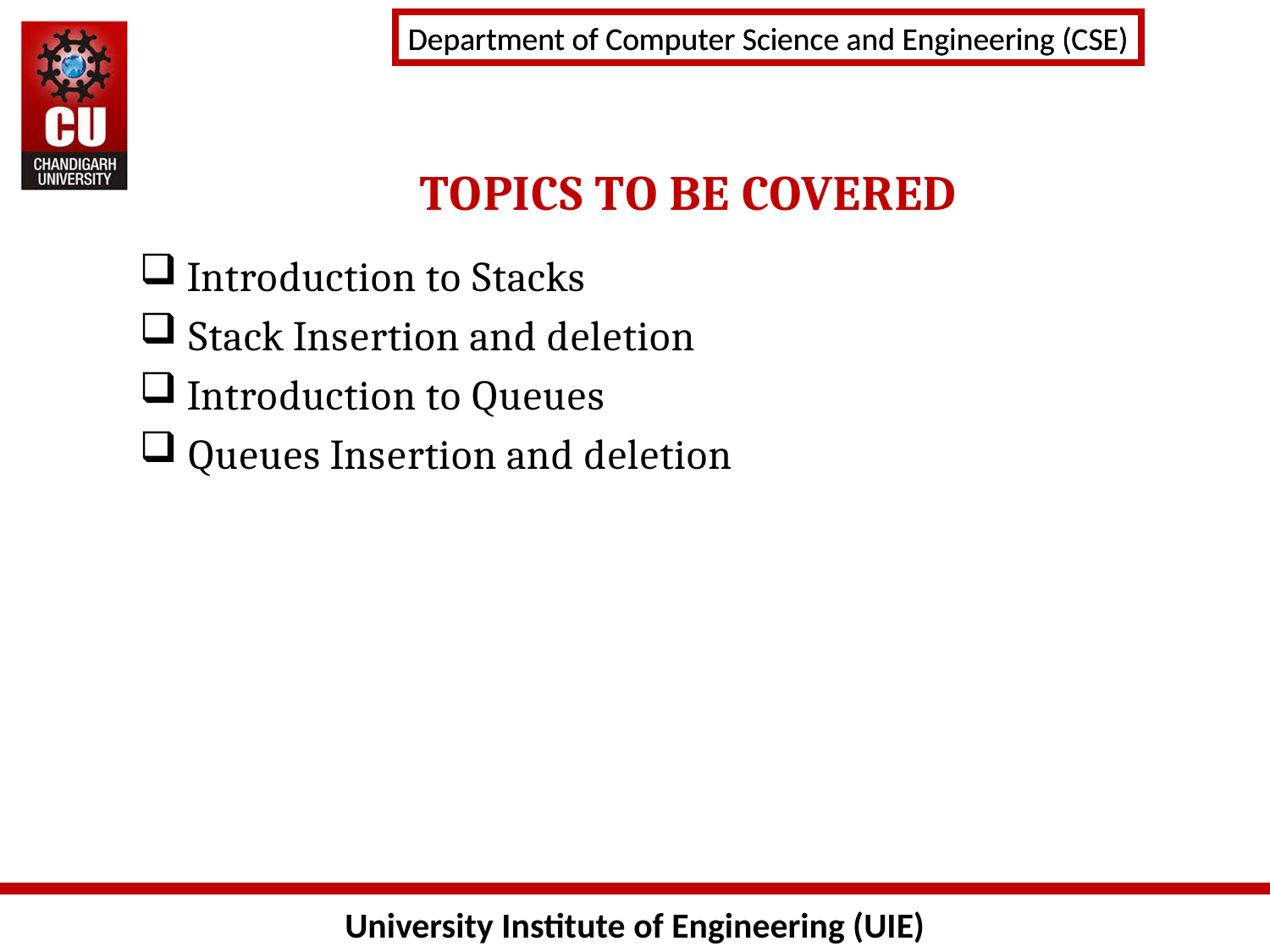

# TOPICS TO BE COVERED
Introduction to Stacks
Stack Insertion and deletion
Introduction to Queues
Queues Insertion and deletion